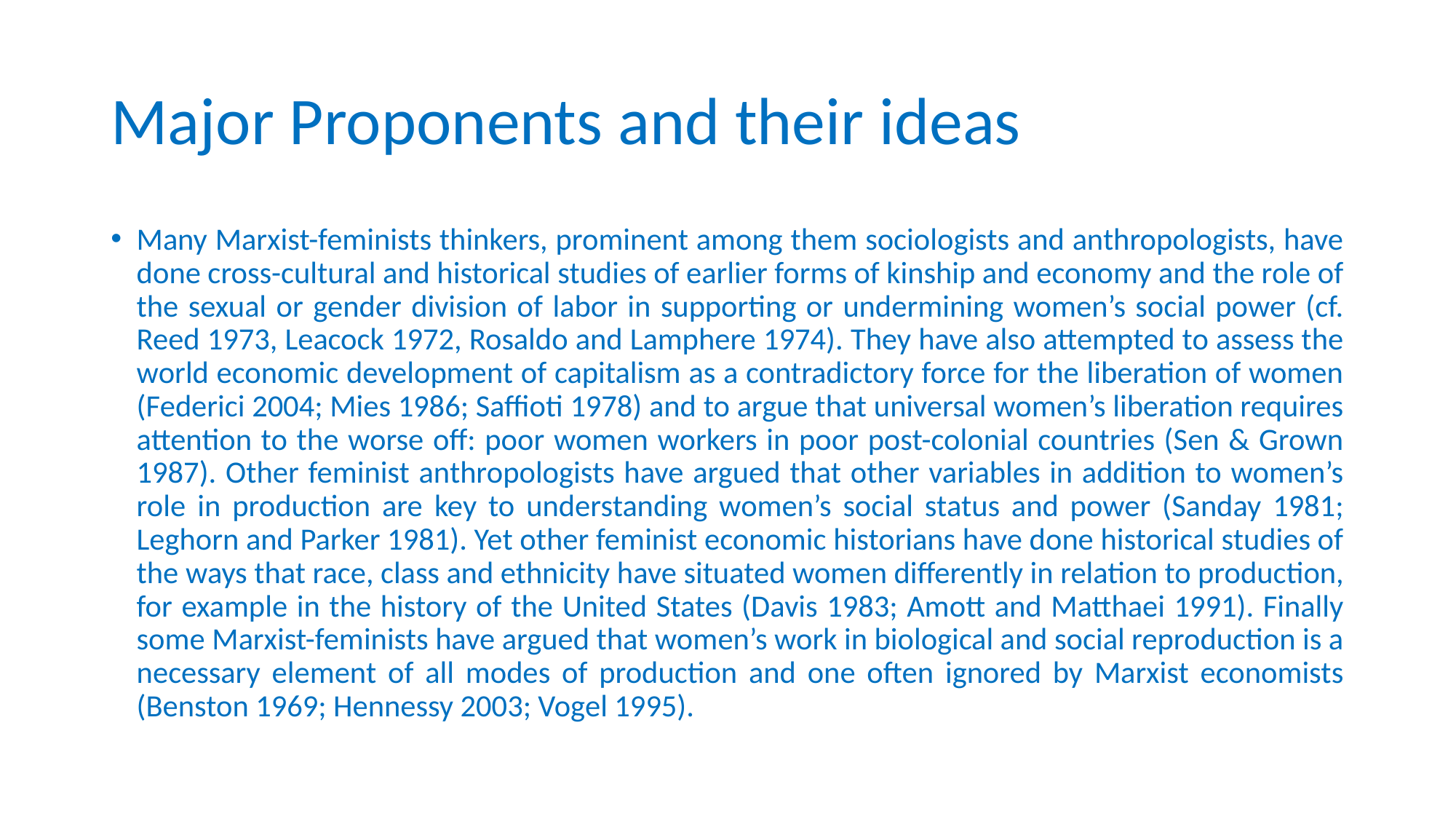

# Major Proponents and their ideas
Many Marxist-feminists thinkers, prominent among them sociologists and anthropologists, have done cross-cultural and historical studies of earlier forms of kinship and economy and the role of the sexual or gender division of labor in supporting or undermining women’s social power (cf. Reed 1973, Leacock 1972, Rosaldo and Lamphere 1974). They have also attempted to assess the world economic development of capitalism as a contradictory force for the liberation of women (Federici 2004; Mies 1986; Saffioti 1978) and to argue that universal women’s liberation requires attention to the worse off: poor women workers in poor post-colonial countries (Sen & Grown 1987). Other feminist anthropologists have argued that other variables in addition to women’s role in production are key to understanding women’s social status and power (Sanday 1981; Leghorn and Parker 1981). Yet other feminist economic historians have done historical studies of the ways that race, class and ethnicity have situated women differently in relation to production, for example in the history of the United States (Davis 1983; Amott and Matthaei 1991). Finally some Marxist-feminists have argued that women’s work in biological and social reproduction is a necessary element of all modes of production and one often ignored by Marxist economists (Benston 1969; Hennessy 2003; Vogel 1995).